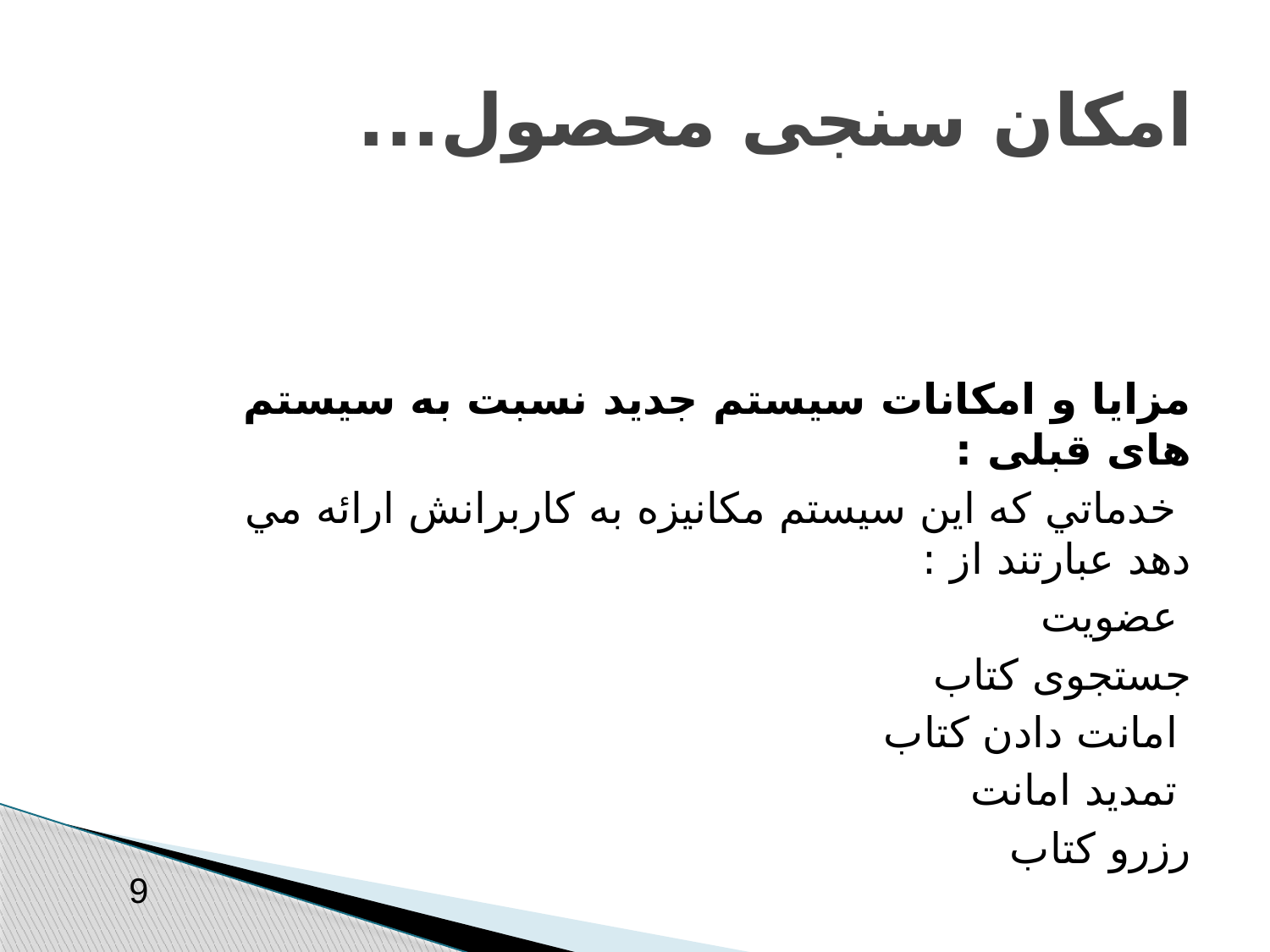

# امکان سنجی محصول...
مزایا و امکانات سیستم جدید نسبت به سیستم های قبلی :
 خدماتي كه اين سیستم مکانیزه به کاربرانش ارائه مي دهد عبارتند از :
 عضویت
جستجوی کتاب
 امانت دادن کتاب
 تمدید امانت
رزرو کتاب
9